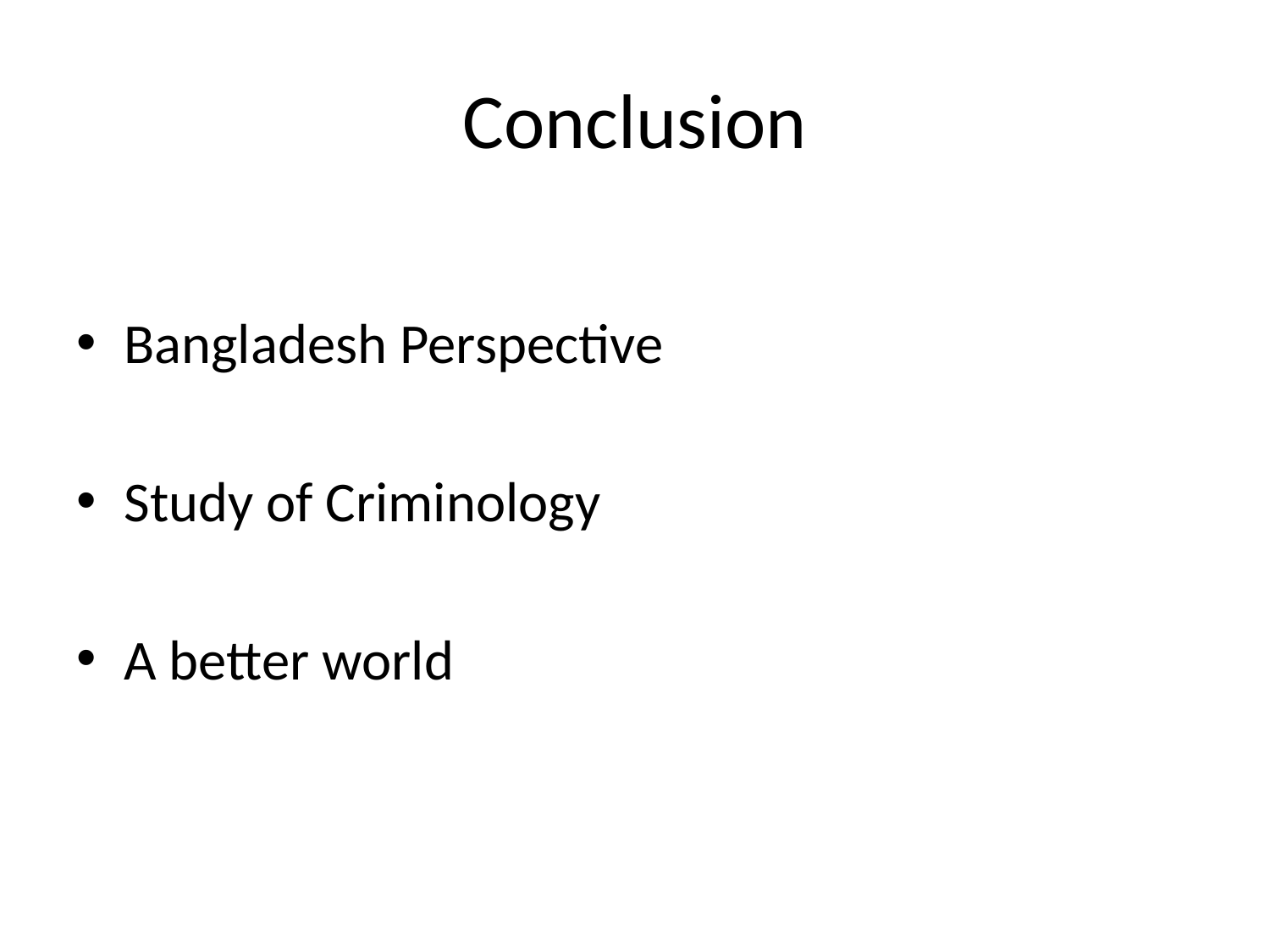

# Conclusion

Bangladesh Perspective

Study of Criminology

A better world